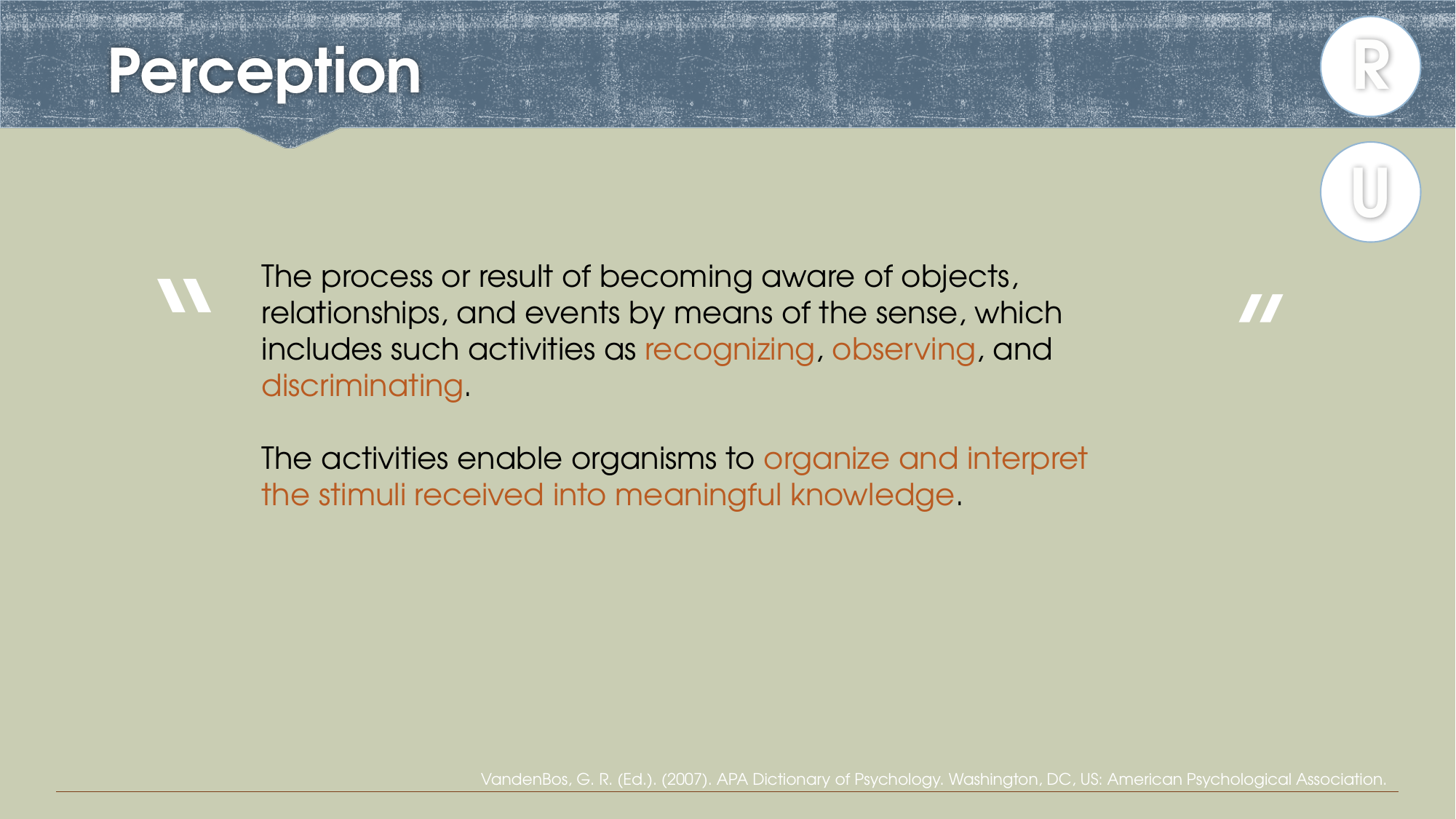

R
# Perception

U
“
”

The process or result of becoming aware of objects, relationships, and events by means of the sense, which includes such activities as recognizing, observing, and discriminating.

The activities enable organisms to organize and interpret the stimuli received into meaningful knowledge.
VandenBos, G. R. (Ed.). (2007). APA Dictionary of Psychology. Washington, DC, US: American Psychological Association.